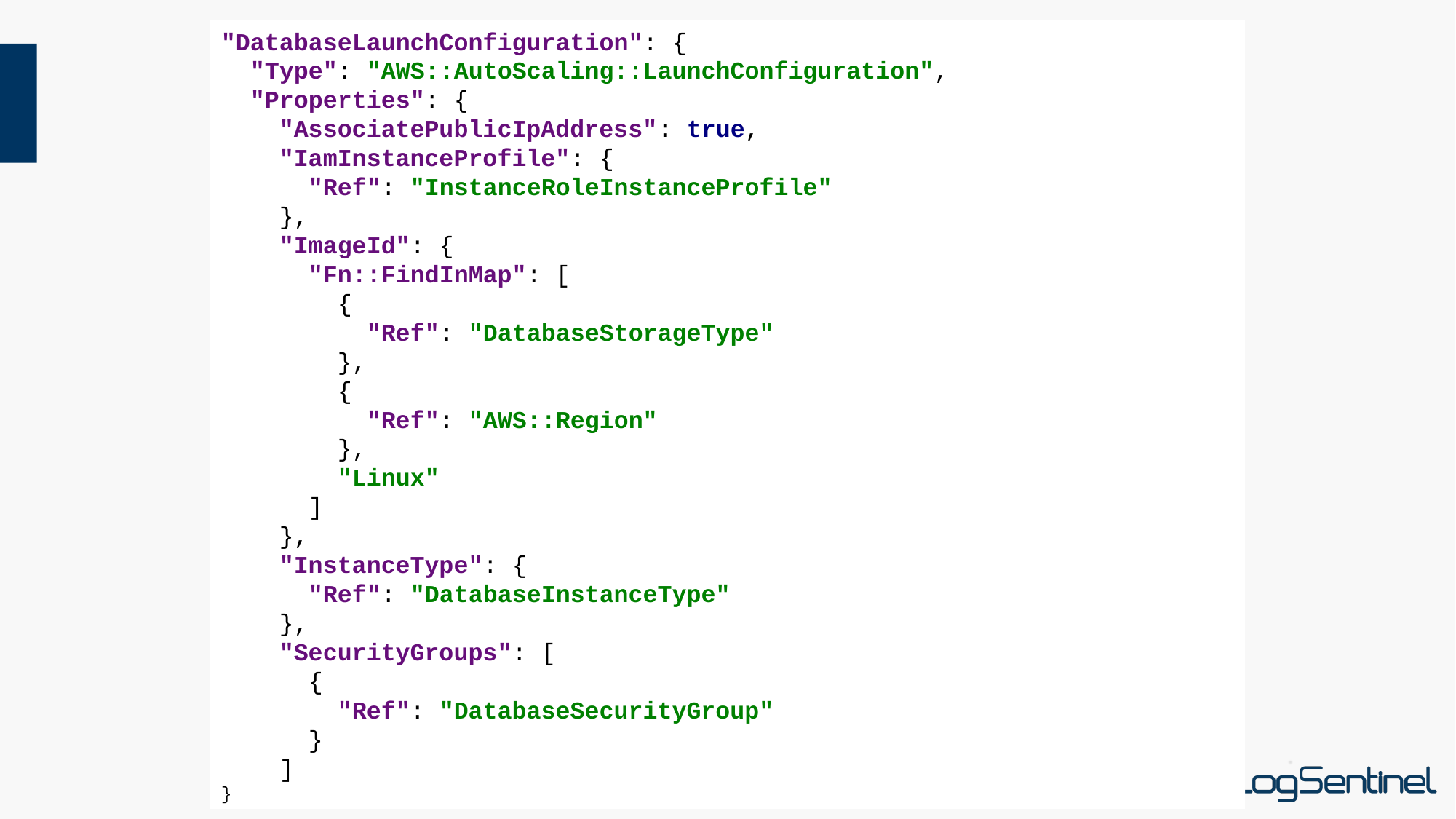

"DatabaseLaunchConfiguration": {
  "Type": "AWS::AutoScaling::LaunchConfiguration",
  "Properties": {
    "AssociatePublicIpAddress": true,
    "IamInstanceProfile": {
      "Ref": "InstanceRoleInstanceProfile"
    },
    "ImageId": {
      "Fn::FindInMap": [
        {
          "Ref": "DatabaseStorageType"
        },
        {
          "Ref": "AWS::Region"
        },
        "Linux"
      ]
    },
    "InstanceType": {
      "Ref": "DatabaseInstanceType"
    },
    "SecurityGroups": [
      {
        "Ref": "DatabaseSecurityGroup"
      }
    ]
}